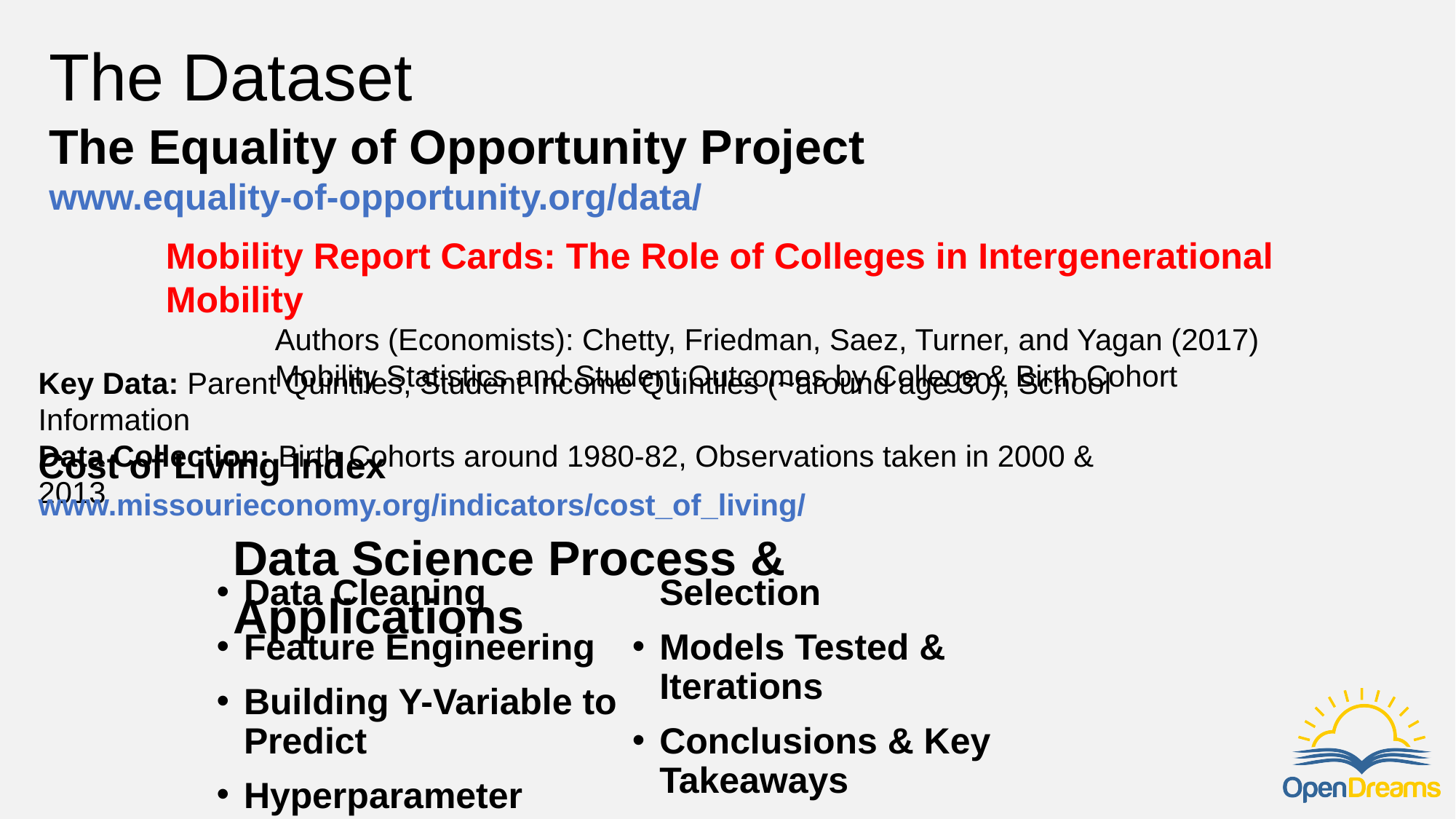

# The Dataset
The Equality of Opportunity Project
www.equality-of-opportunity.org/data/
Mobility Report Cards: The Role of Colleges in Intergenerational Mobility
	Authors (Economists): Chetty, Friedman, Saez, Turner, and Yagan (2017)
	Mobility Statistics and Student Outcomes by College & Birth Cohort
Key Data: Parent Quintiles, Student Income Quintiles (~around age 30), School Information
Data Collection: Birth Cohorts around 1980-82, Observations taken in 2000 & 2013
Cost of Living Index
www.missourieconomy.org/indicators/cost_of_living/
Data Science Process & Applications
Data Cleaning
Feature Engineering
Building Y-Variable to Predict
Hyperparameter Selection
Models Tested & Iterations
Conclusions & Key Takeaways